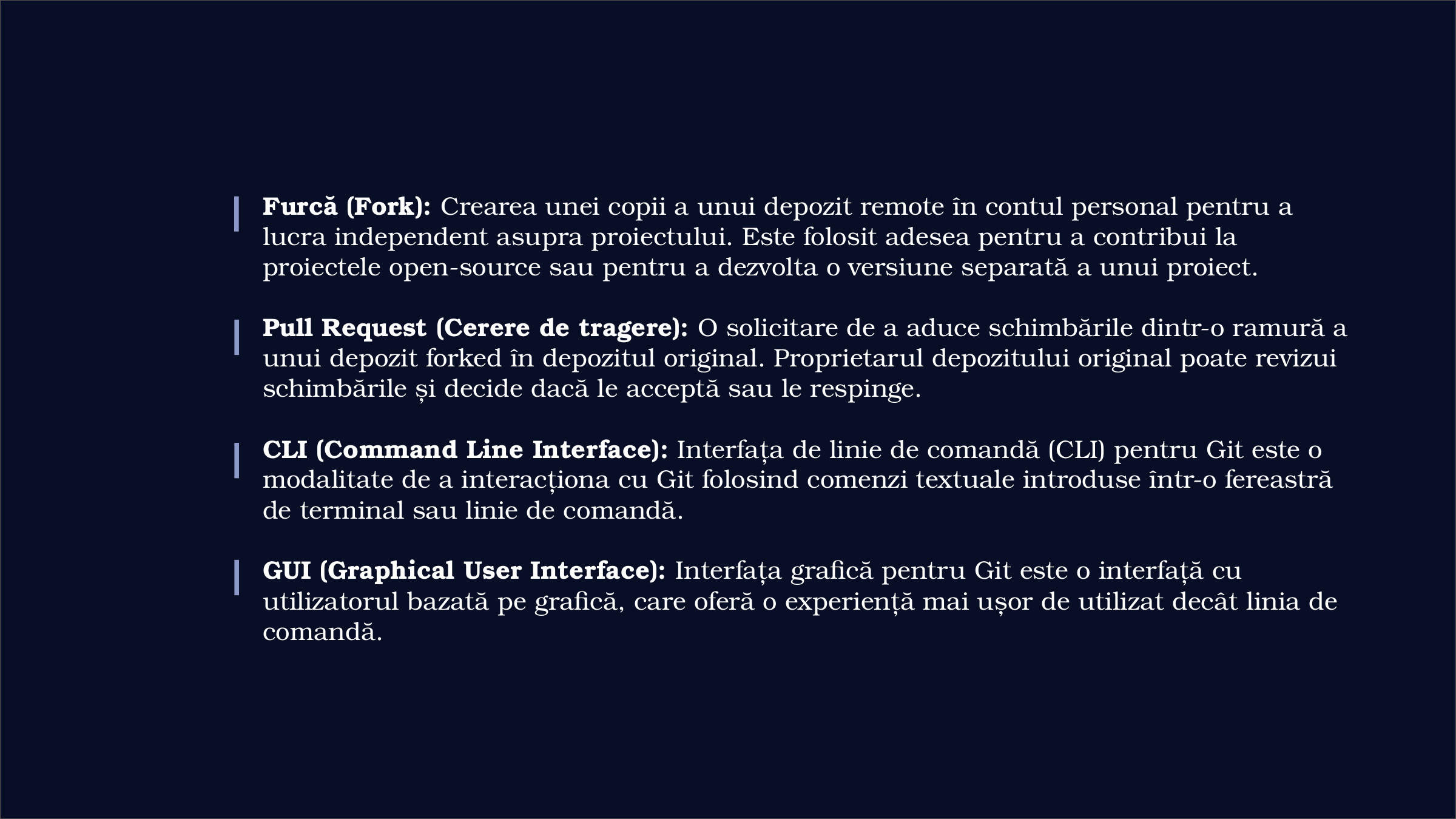

Furcă (Fork): Crearea unei copii a unui depozit remote în contul personal pentru a lucra independent asupra proiectului. Este folosit adesea pentru a contribui la proiectele open-source sau pentru a dezvolta o versiune separată a unui proiect.

Pull Request (Cerere de tragere): O solicitare de a aduce schimbările dintr-o ramură a unui depozit forked în depozitul original. Proprietarul depozitului original poate revizui schimbările și decide dacă le acceptă sau le respinge.

CLI (Command Line Interface): Interfața de linie de comandă (CLI) pentru Git este o modalitate de a interacționa cu Git folosind comenzi textuale introduse într-o fereastră de terminal sau linie de comandă.

GUI (Graphical User Interface): Interfața grafică pentru Git este o interfață cu utilizatorul bazată pe grafică, care oferă o experiență mai ușor de utilizat decât linia de comandă.